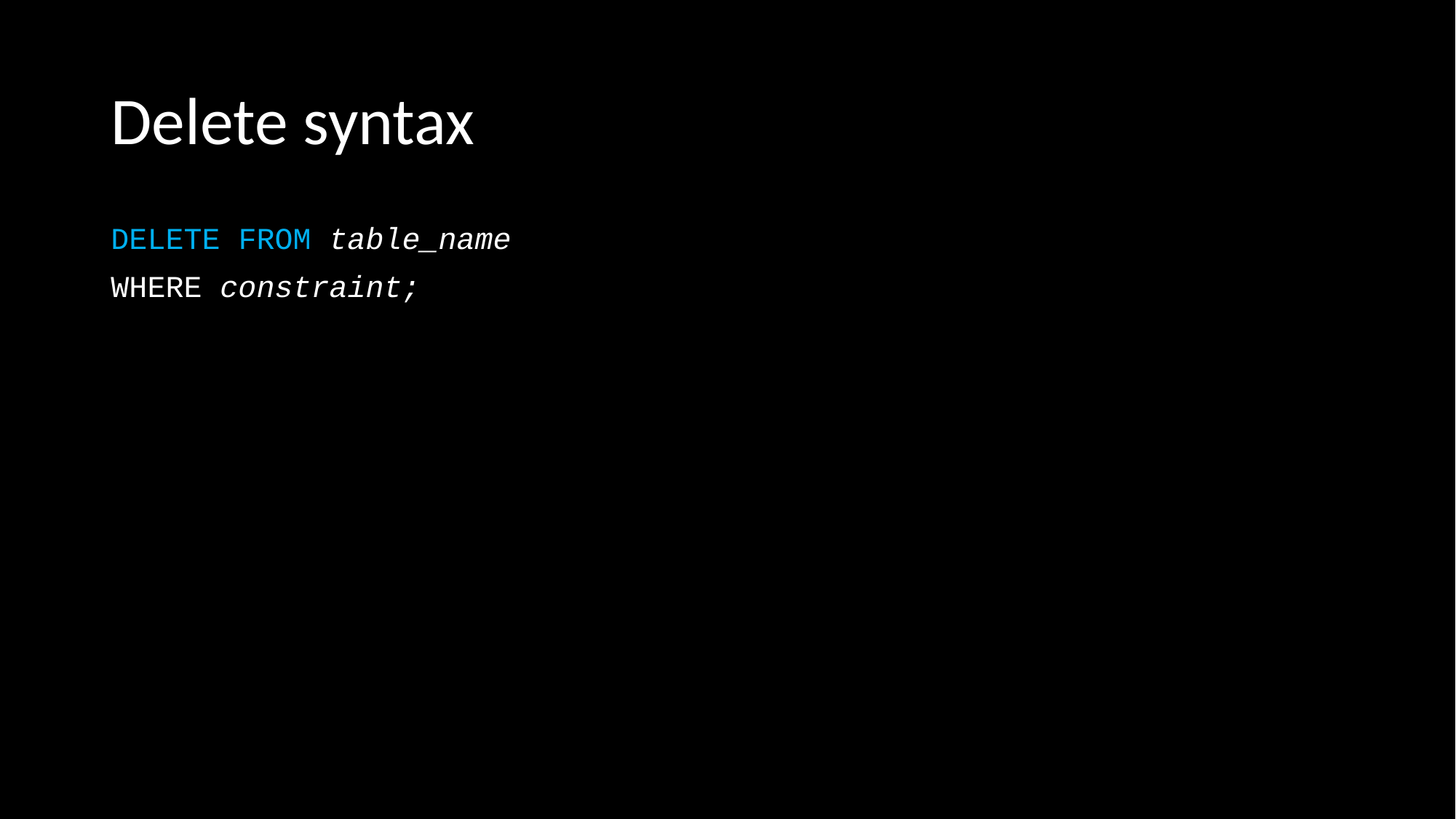

# Delete syntax
DELETE FROM table_name
WHERE constraint;